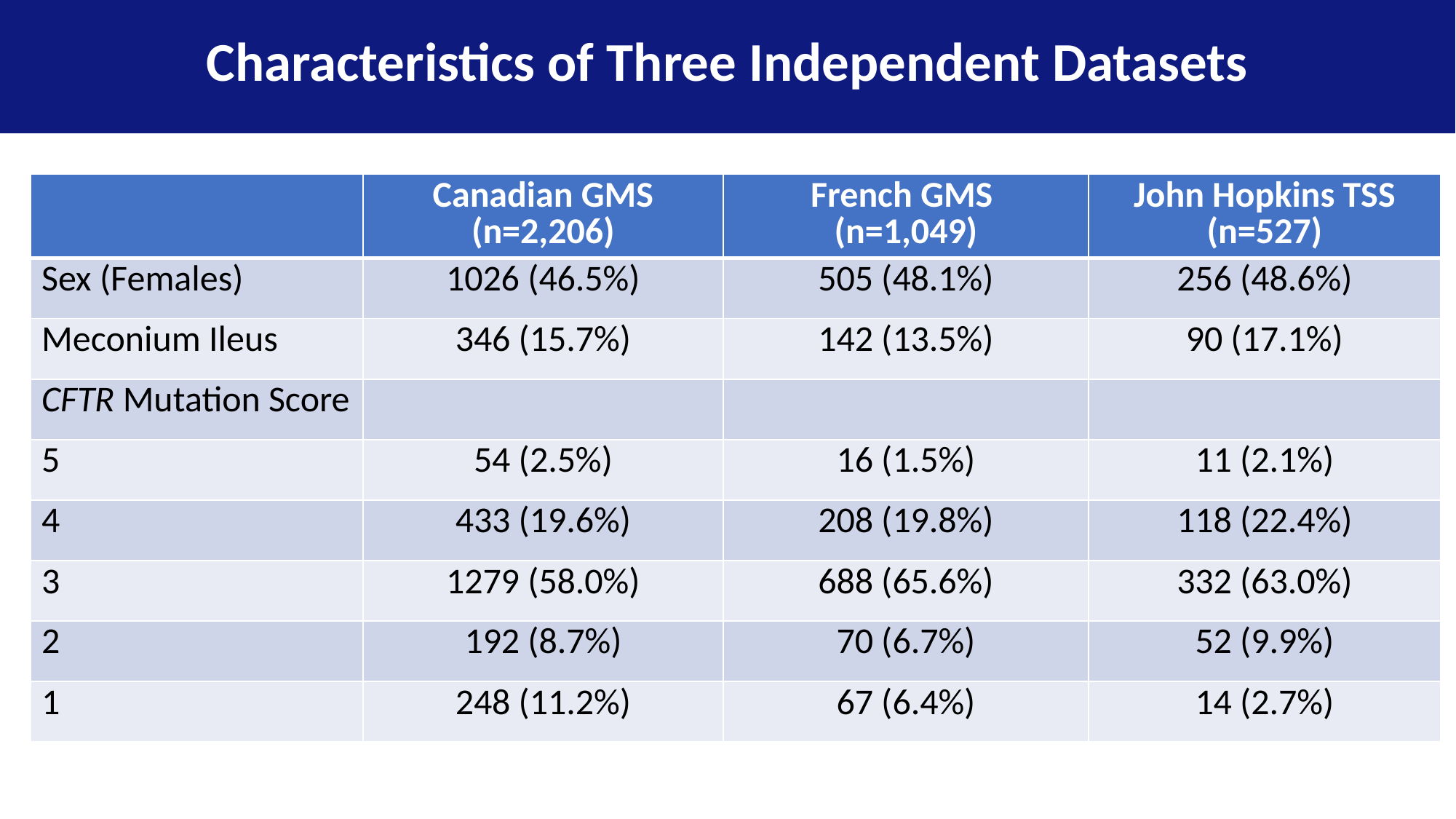

Characteristics of Three Independent Datasets
|  | Canadian GMS (n=2,206) | French GMS (n=1,049) | John Hopkins TSS (n=527) |
| --- | --- | --- | --- |
| Sex (Females) | 1026 (46.5%) | 505 (48.1%) | 256 (48.6%) |
| Meconium Ileus | 346 (15.7%) | 142 (13.5%) | 90 (17.1%) |
| CFTR Mutation Score |  |  |  |
| 5 | 54 (2.5%) | 16 (1.5%) | 11 (2.1%) |
| 4 | 433 (19.6%) | 208 (19.8%) | 118 (22.4%) |
| 3 | 1279 (58.0%) | 688 (65.6%) | 332 (63.0%) |
| 2 | 192 (8.7%) | 70 (6.7%) | 52 (9.9%) |
| 1 | 248 (11.2%) | 67 (6.4%) | 14 (2.7%) |